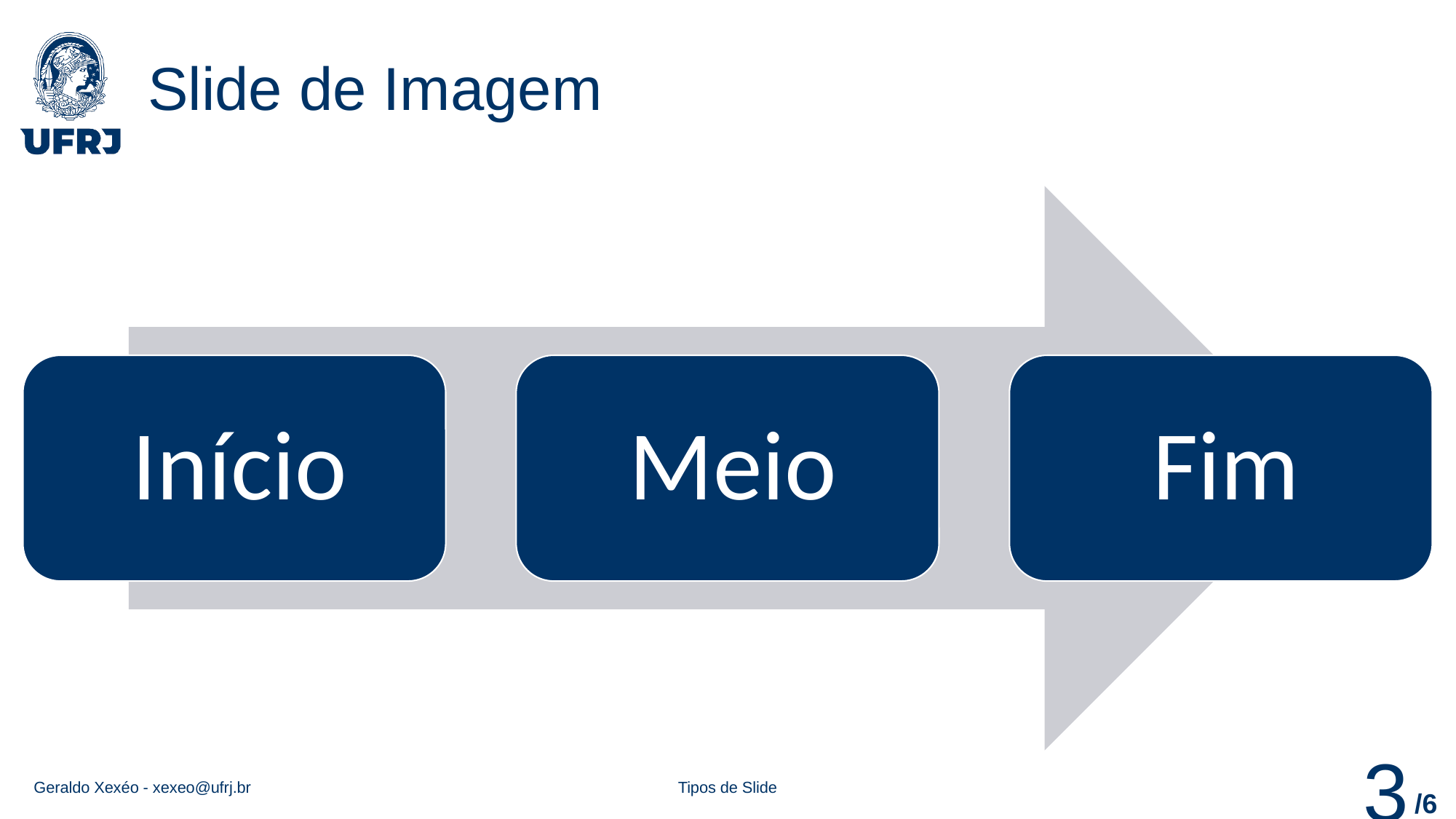

# Slide de Imagem
Início
Meio
Fim
Geraldo Xexéo - xexeo@ufrj.br
Tipos de Slide
3